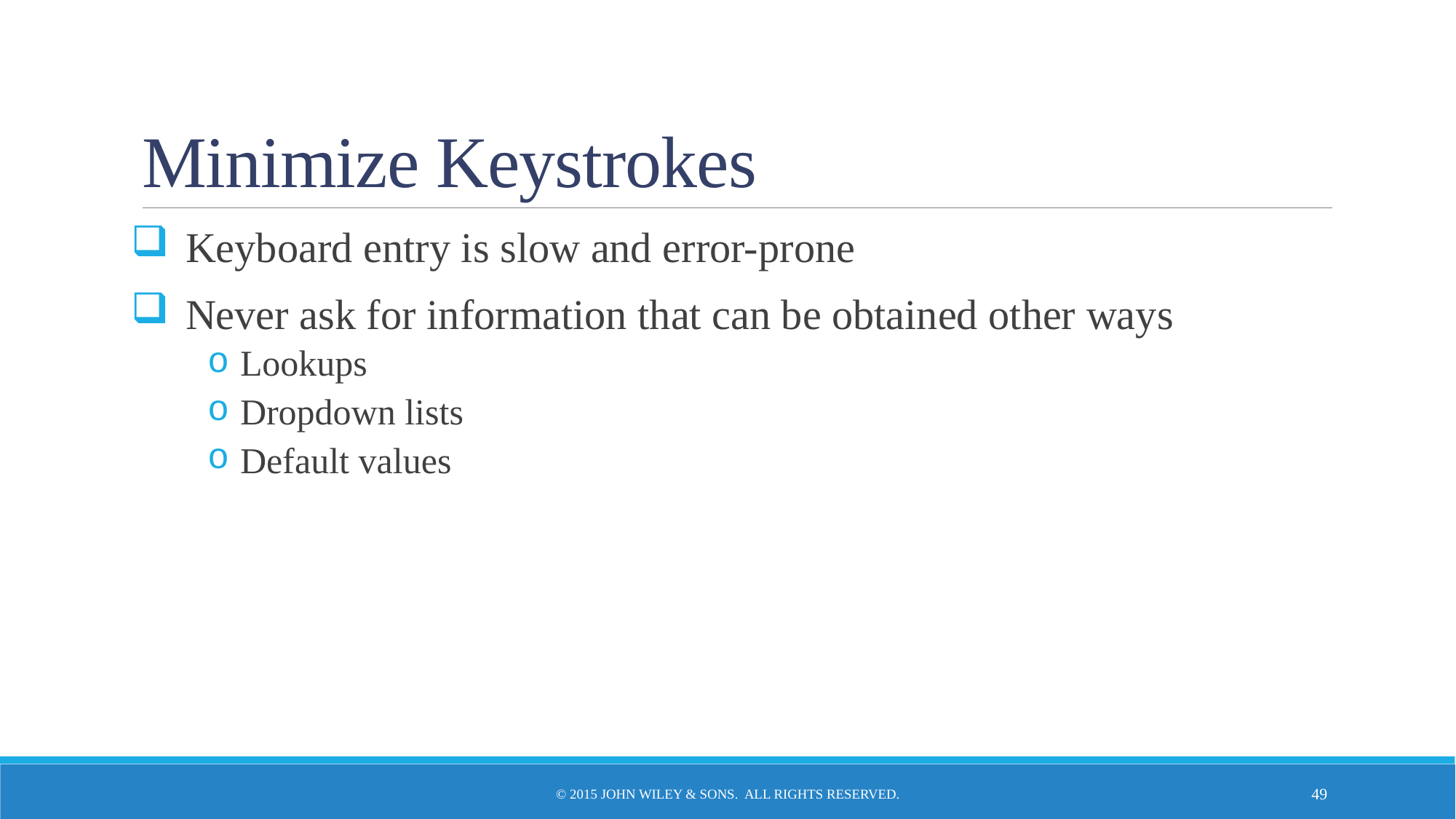

# Minimize Keystrokes
Keyboard entry is slow and error-prone
Never ask for information that can be obtained other ways
Lookups
Dropdown lists
Default values
© 2015 John Wiley & Sons.  All Rights Reserved.
49